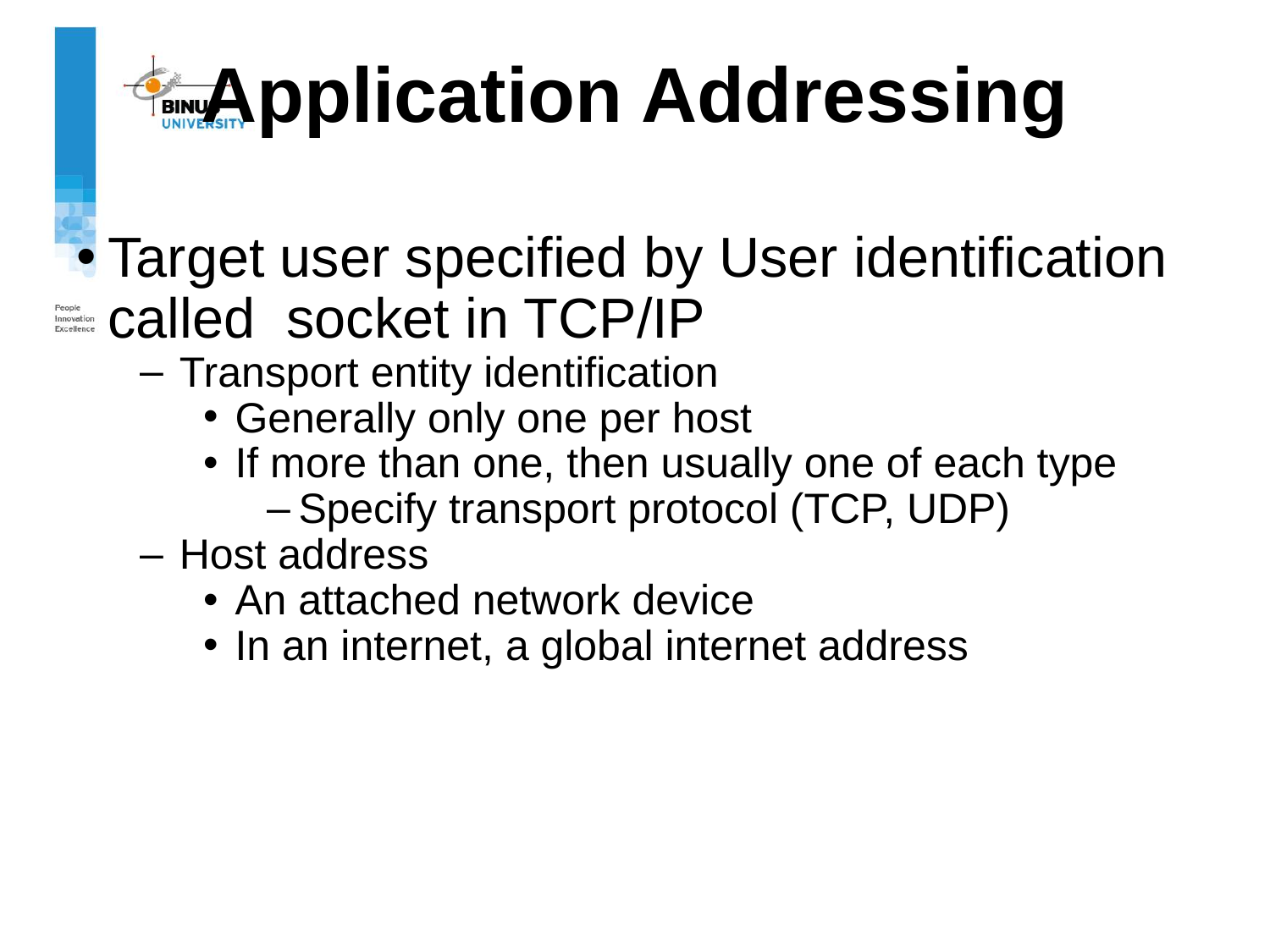

# Application Addressing
Target user specified by User identification called  socket in TCP/IP
Transport entity identification
Generally only one per host
If more than one, then usually one of each type
Specify transport protocol (TCP, UDP)
Host address
An attached network device
In an internet, a global internet address